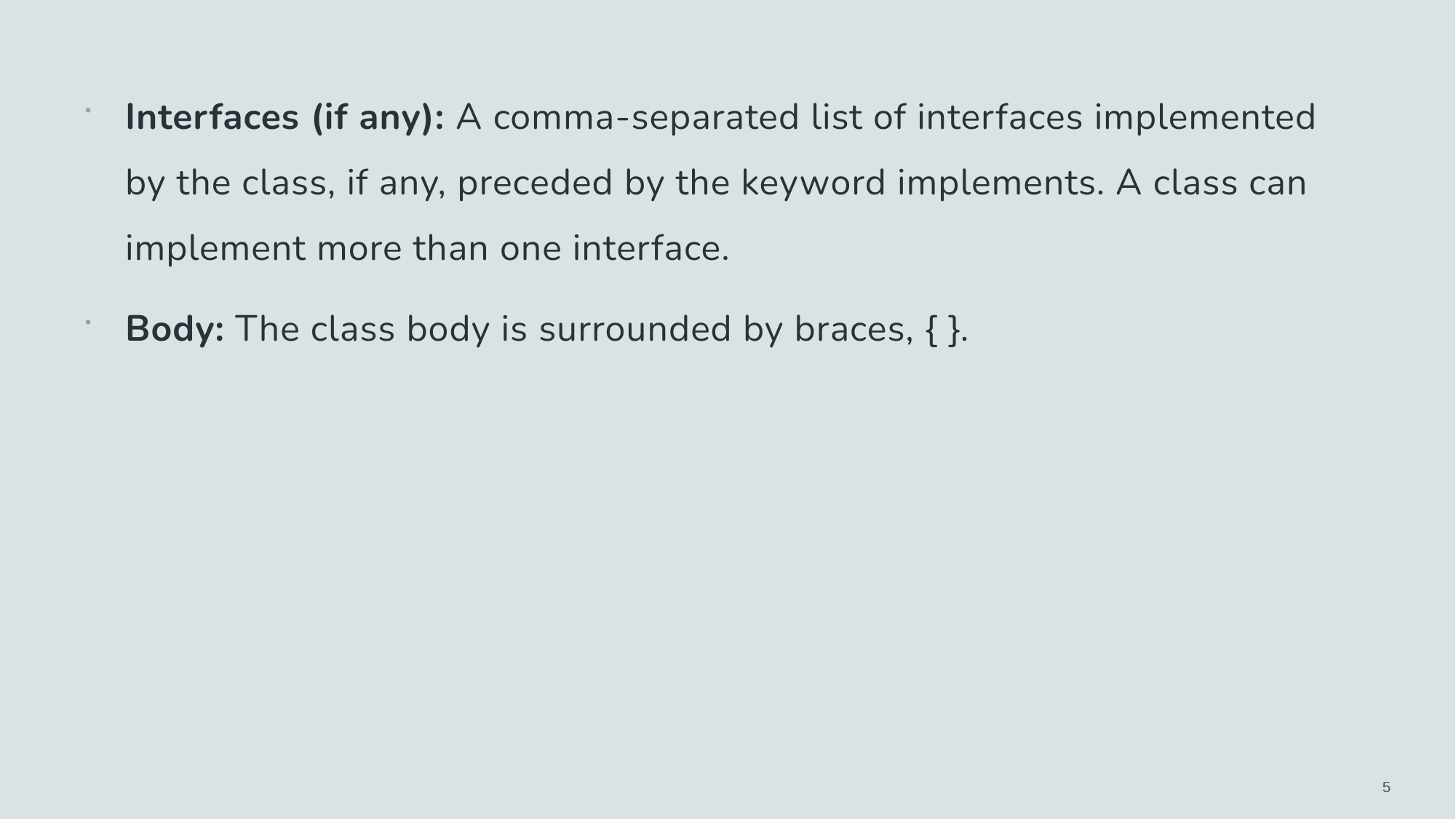

Interfaces (if any): A comma-separated list of interfaces implemented by the class, if any, preceded by the keyword implements. A class can implement more than one interface.
Body: The class body is surrounded by braces, { }.

5